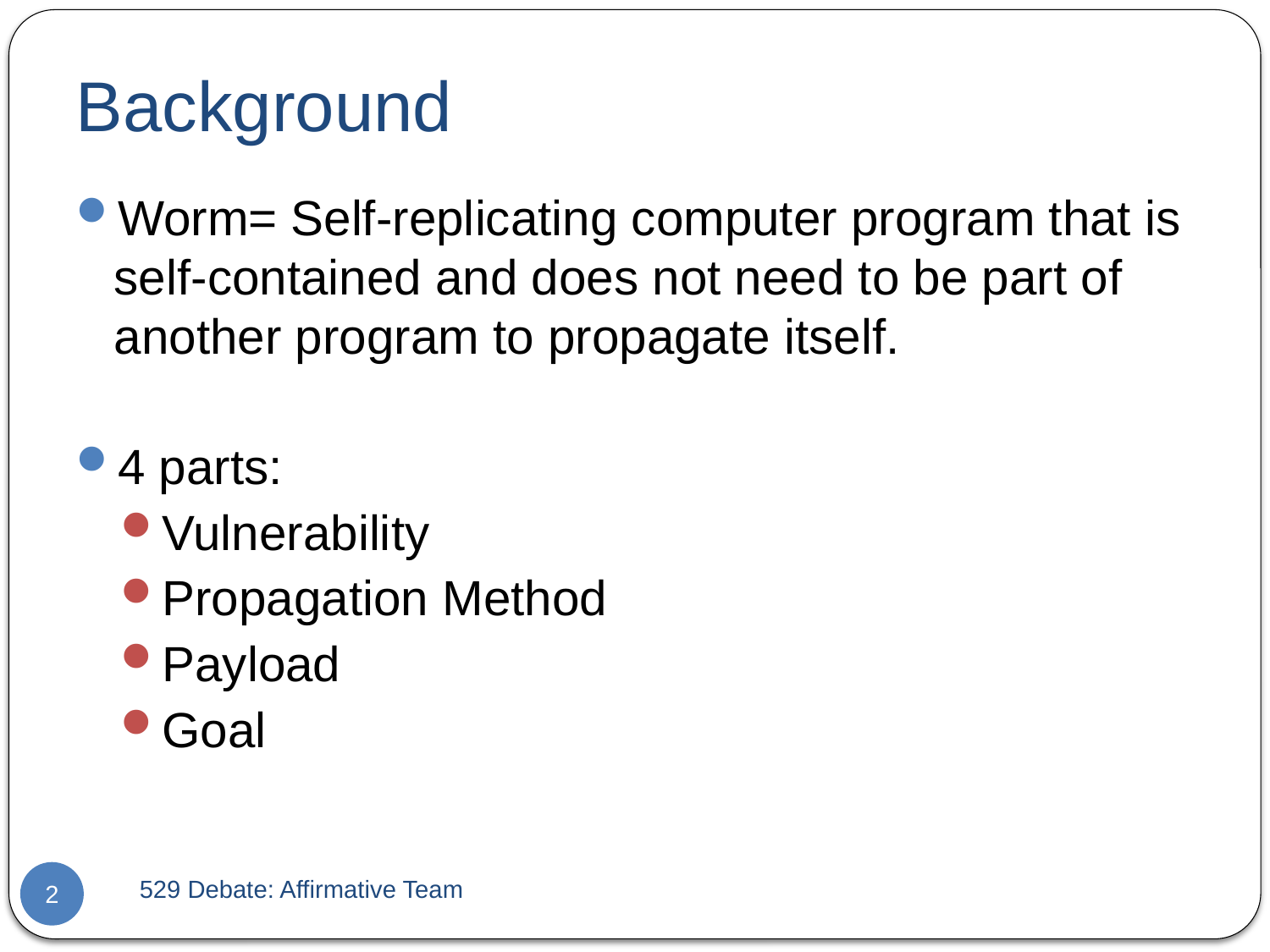

# Background
Worm= Self-replicating computer program that is self-contained and does not need to be part of another program to propagate itself.

4 parts:
Vulnerability
Propagation Method
Payload
Goal
529 Debate: Affirmative Team
2